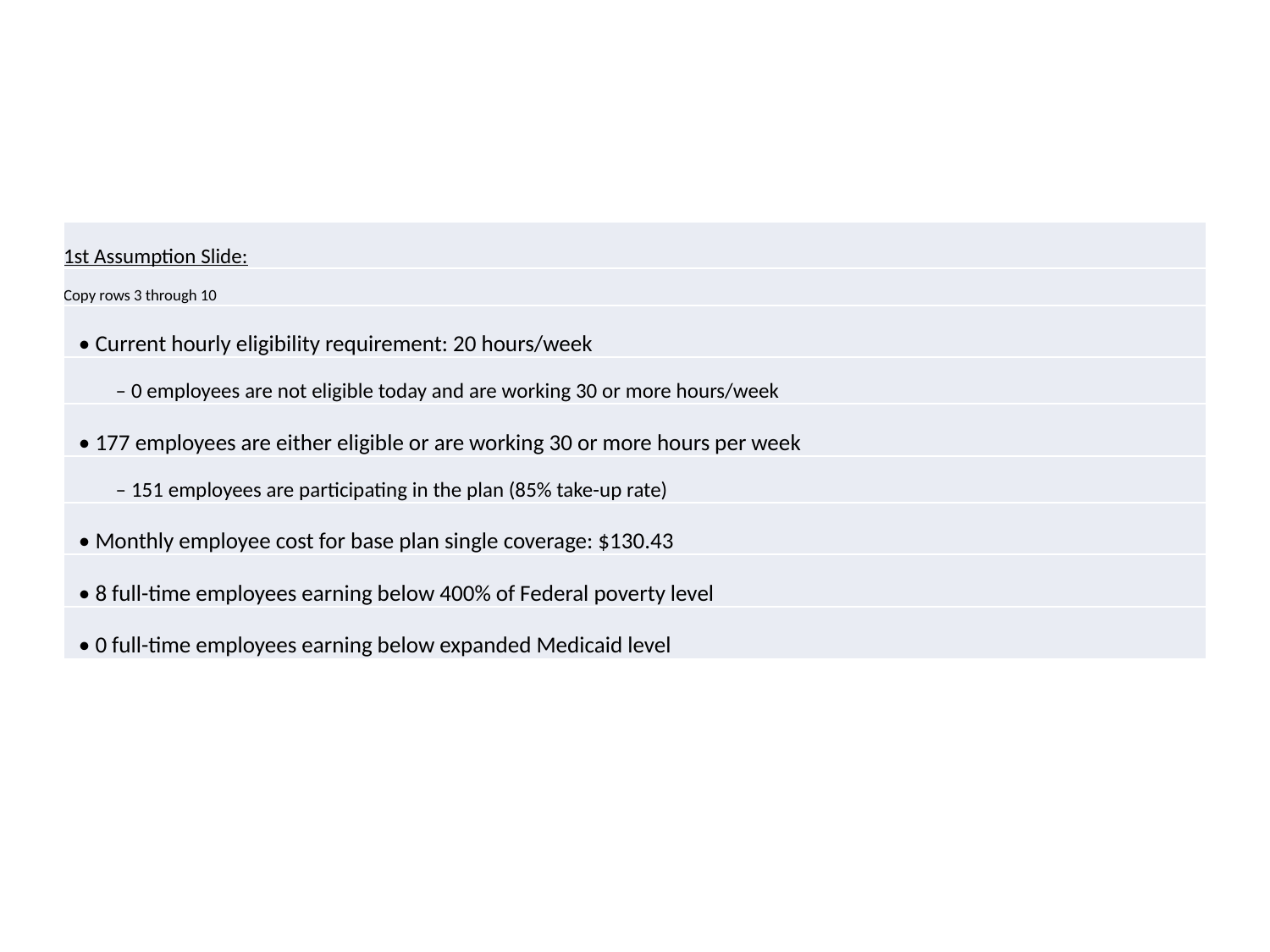

| 1st Assumption Slide: |
| --- |
| Copy rows 3 through 10 |
| • Current hourly eligibility requirement: 20 hours/week |
| – 0 employees are not eligible today and are working 30 or more hours/week |
| • 177 employees are either eligible or are working 30 or more hours per week |
| – 151 employees are participating in the plan (85% take-up rate) |
| • Monthly employee cost for base plan single coverage: $130.43 |
| • 8 full-time employees earning below 400% of Federal poverty level |
| • 0 full-time employees earning below expanded Medicaid level |